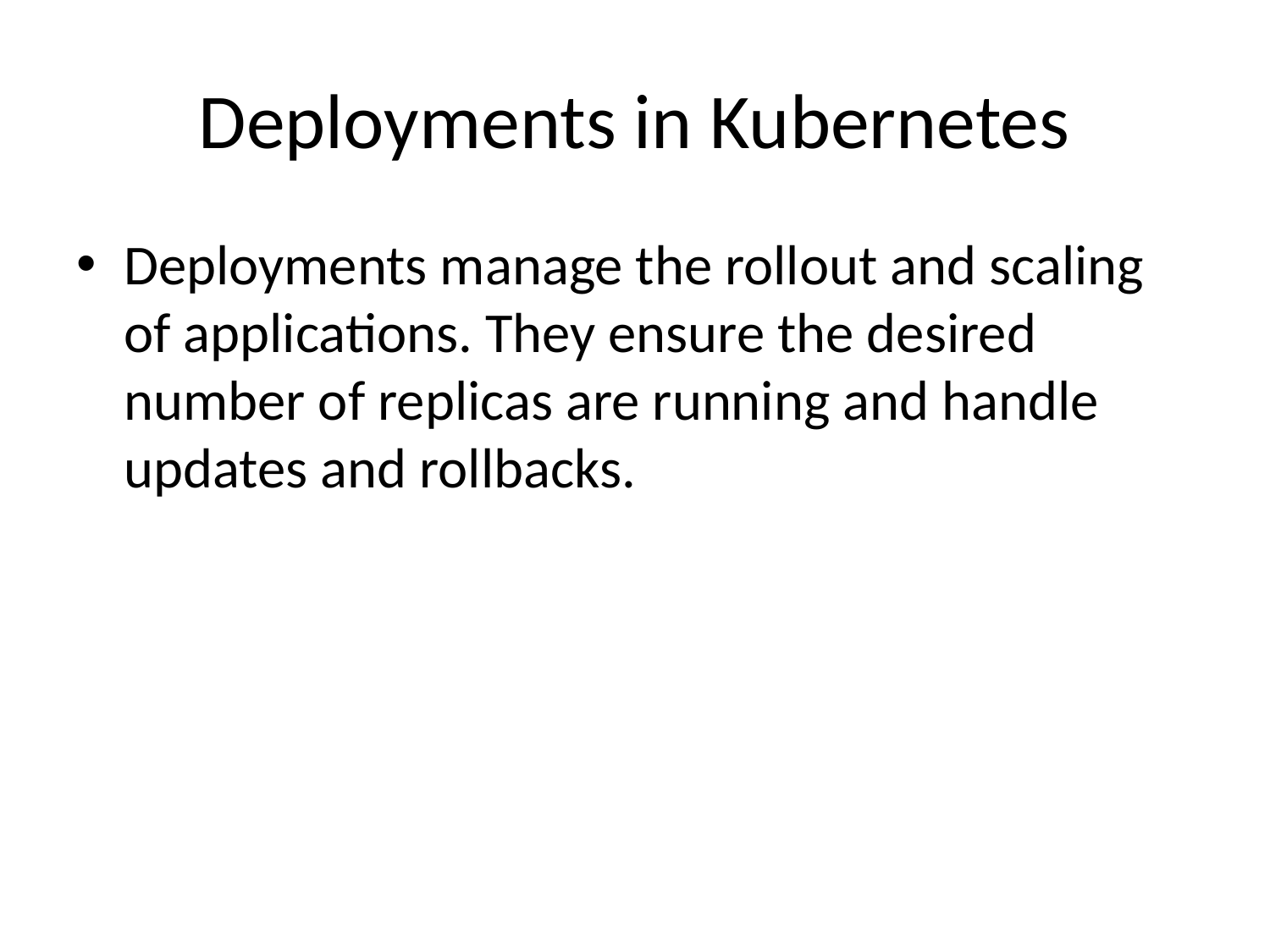

# Deployments in Kubernetes
Deployments manage the rollout and scaling of applications. They ensure the desired number of replicas are running and handle updates and rollbacks.